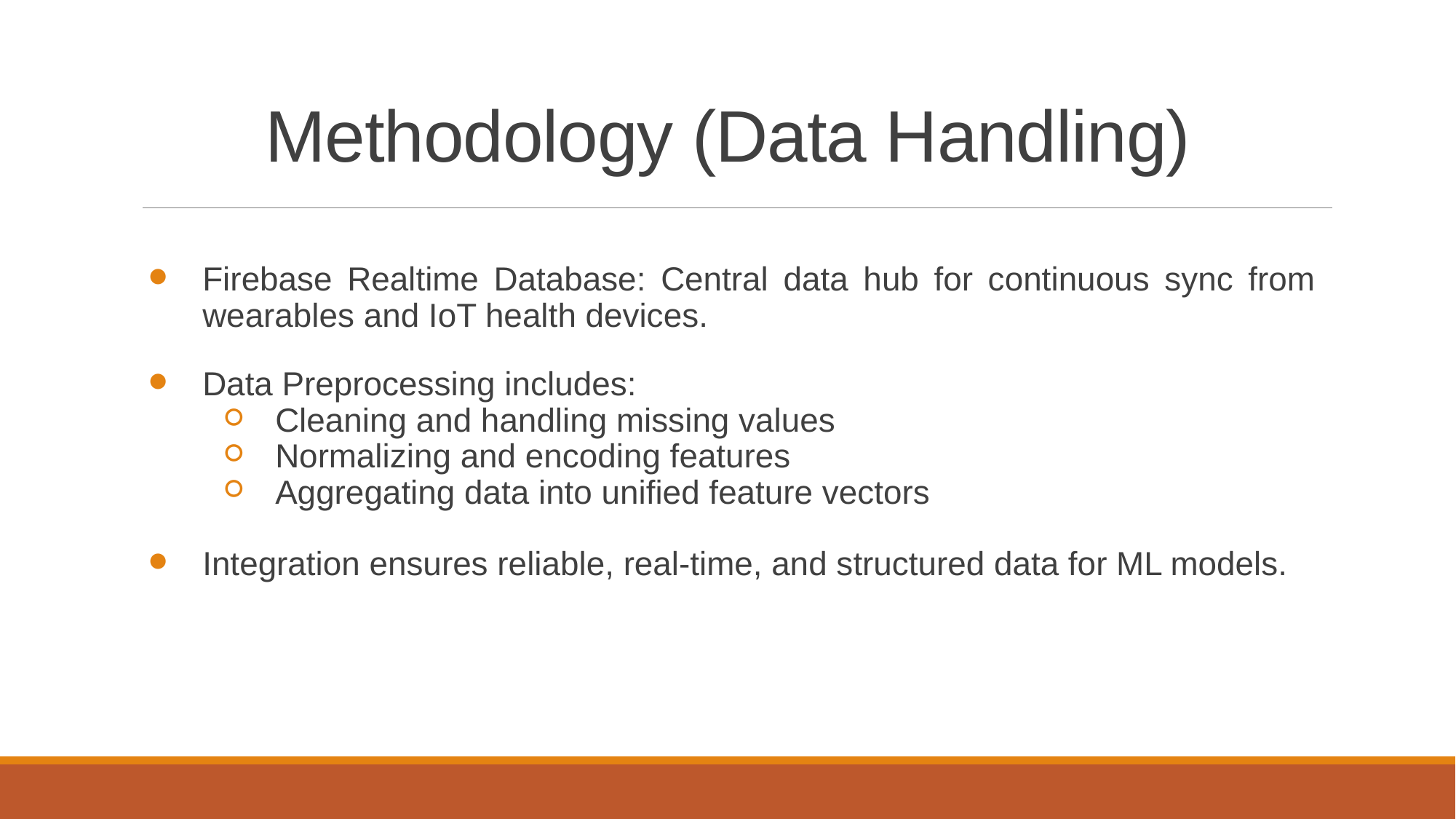

# Methodology (Data Handling)
Firebase Realtime Database: Central data hub for continuous sync from wearables and IoT health devices.

Data Preprocessing includes:
Cleaning and handling missing values
Normalizing and encoding features
Aggregating data into unified feature vectors

Integration ensures reliable, real-time, and structured data for ML models.